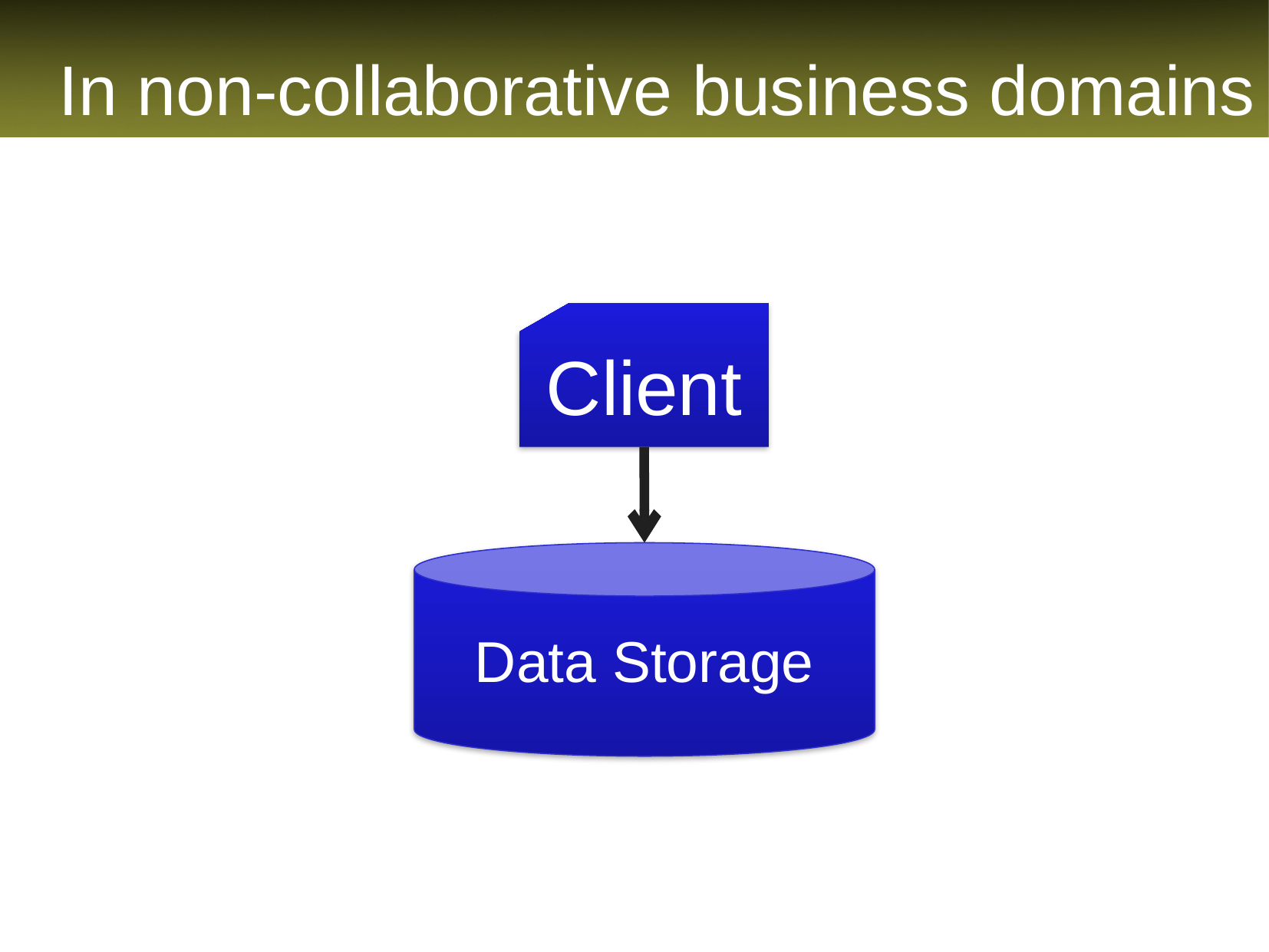

# In non-collaborative business domains
Client
Data Storage